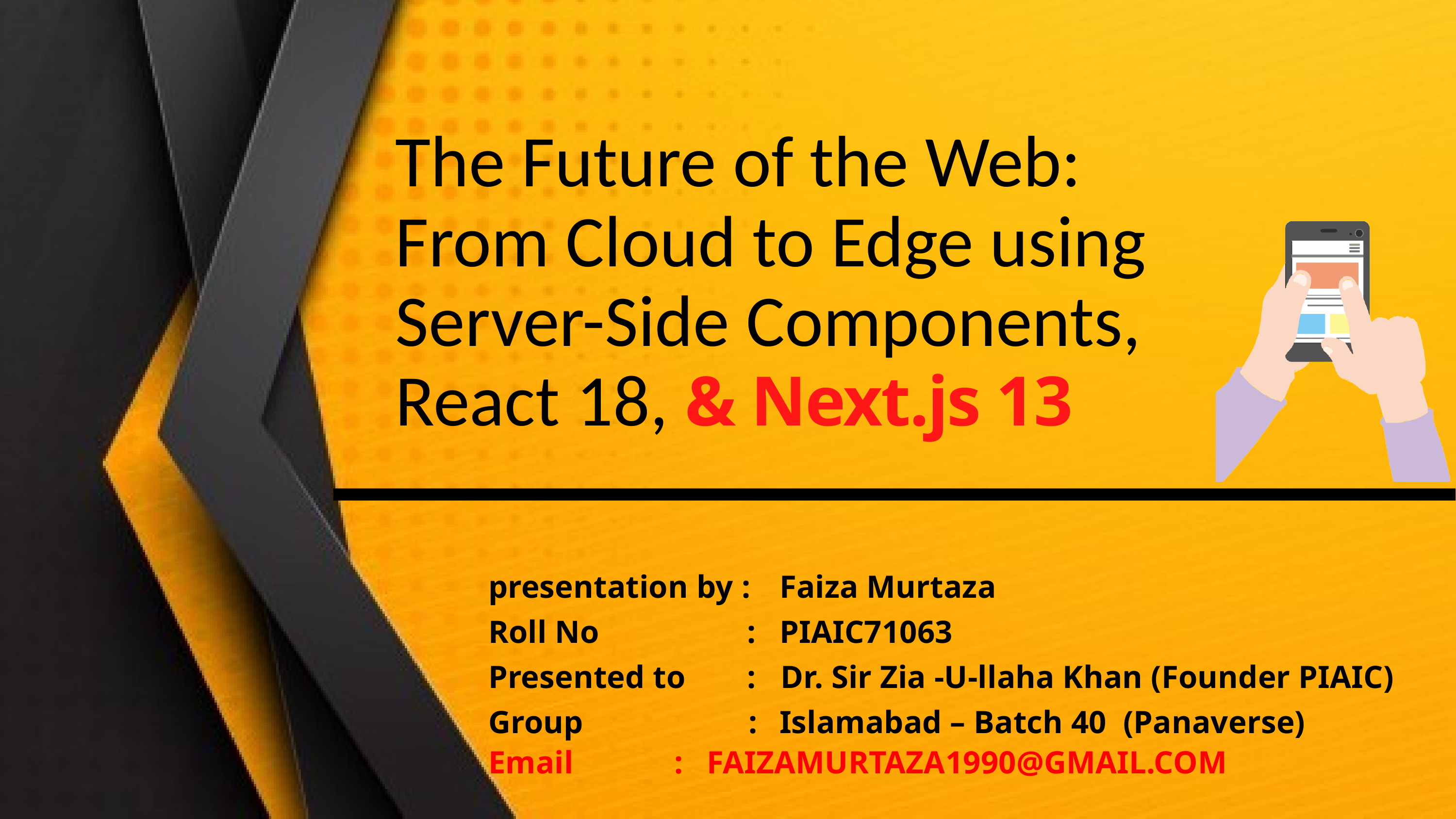

The Future of the Web: From Cloud to Edge using Server-Side Components, React 18, & Next.js 13

presentation by :	Faiza Murtaza
Roll No 		     :	PIAIC71063
Presented to 	     :   Dr. Sir Zia -U-llaha Khan (Founder PIAIC)
Group		              :	Islamabad – Batch 40  (Panaverse)
Email		     :	FAIZAMURTAZA1990@GMAIL.COM